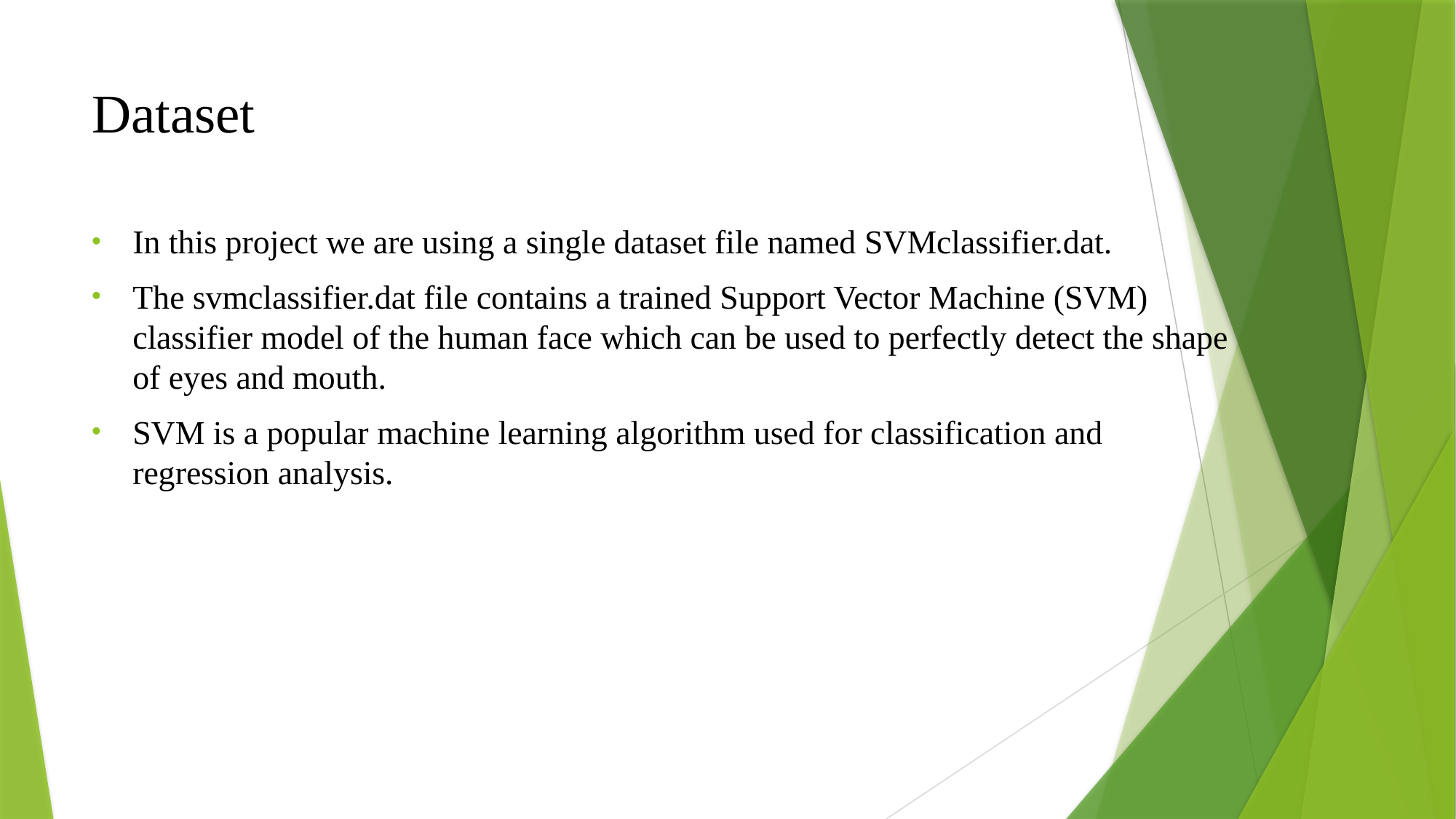

# Dataset
In this project we are using a single dataset file named SVMclassifier.dat.
The svmclassifier.dat file contains a trained Support Vector Machine (SVM) classifier model of the human face which can be used to perfectly detect the shape of eyes and mouth.
SVM is a popular machine learning algorithm used for classification and regression analysis.